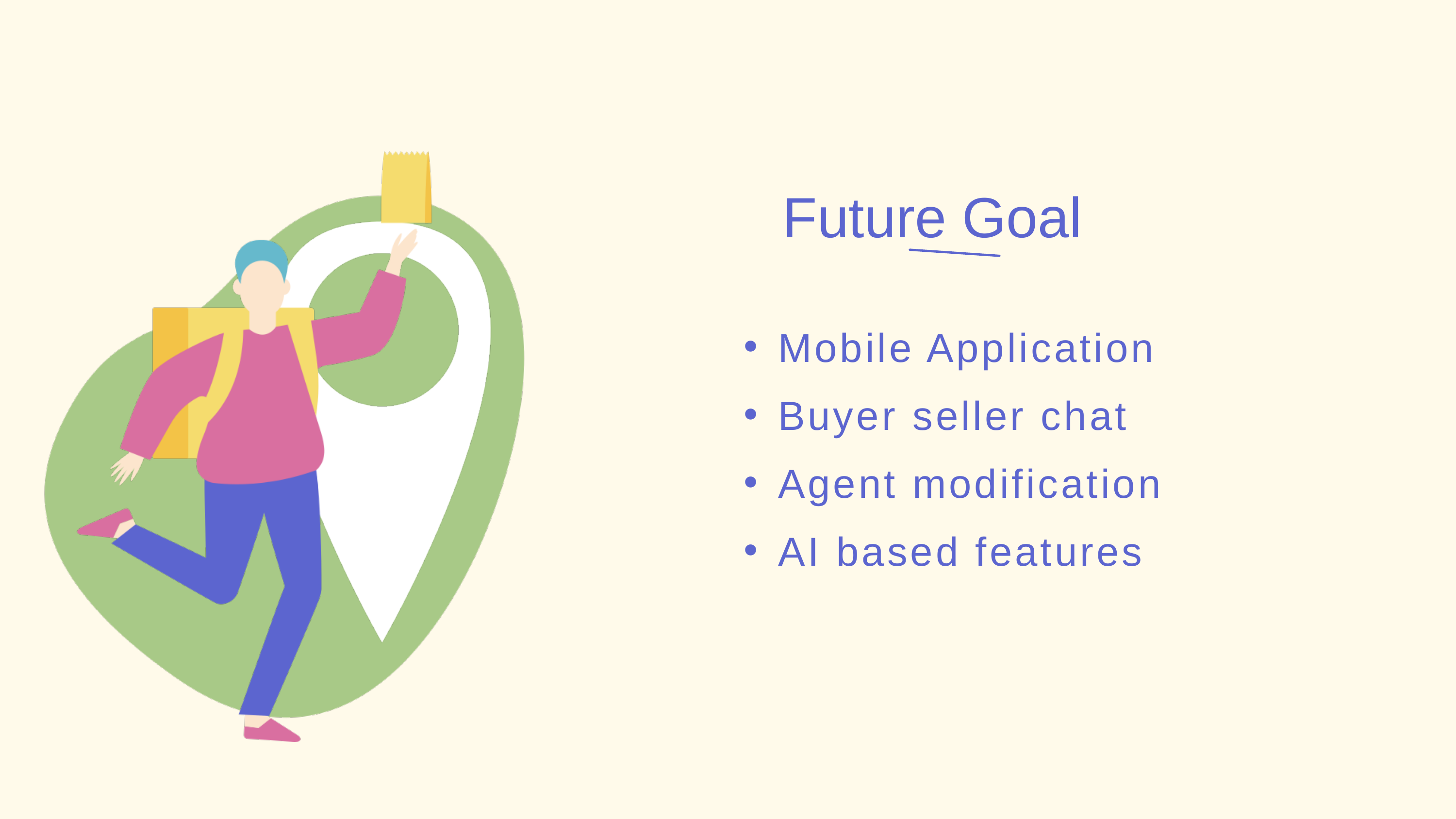

Future Goal

Mobile Application
Buyer seller chat
Agent modification
AI based features